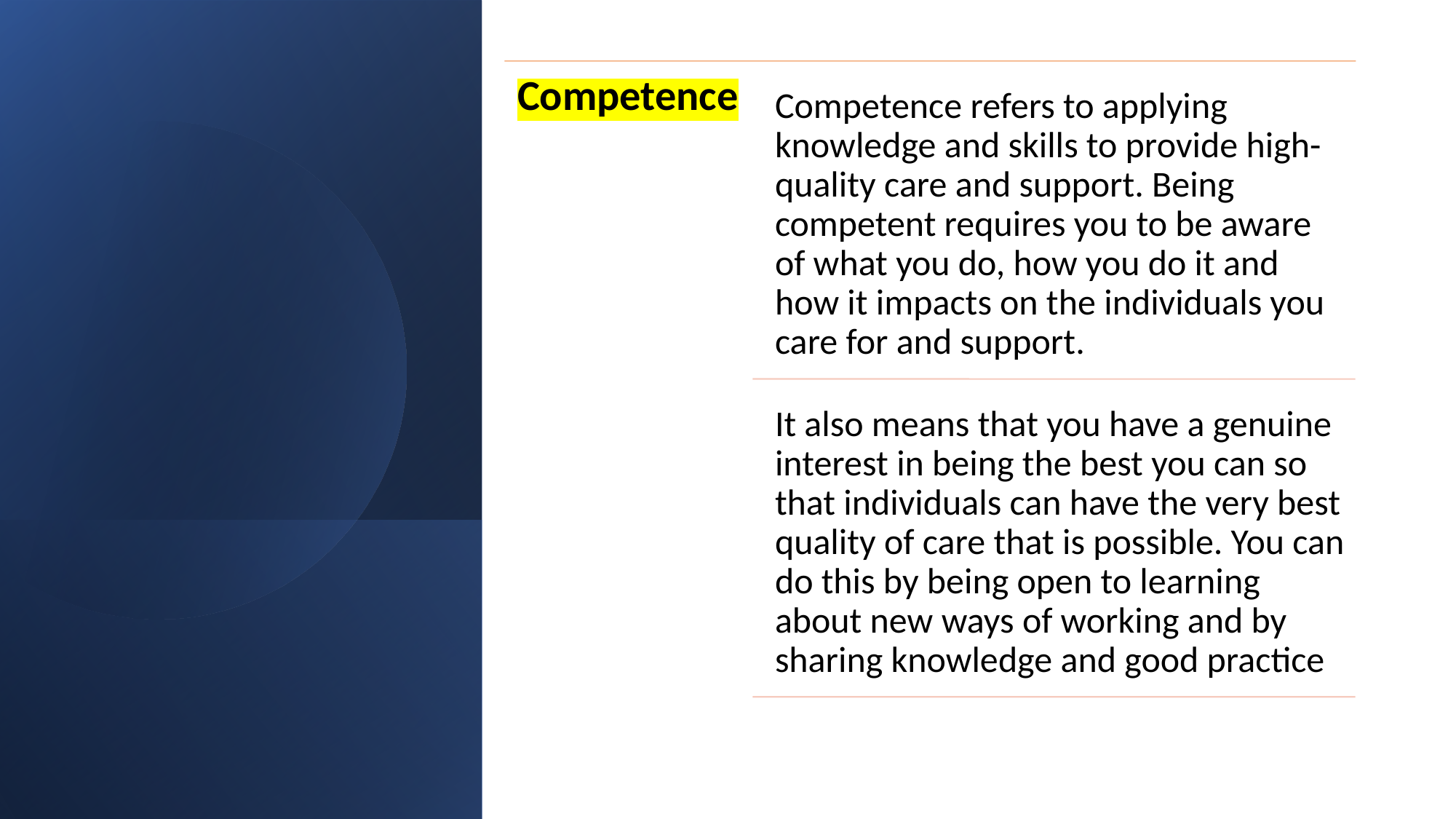

Competence
Competence refers to applying knowledge and skills to provide high-quality care and support. Being competent requires you to be aware of what you do, how you do it and how it impacts on the individuals you care for and support.
It also means that you have a genuine interest in being the best you can so that individuals can have the very best quality of care that is possible. You can do this by being open to learning about new ways of working and by sharing knowledge and good practice

Created by Tayo Alebiosu